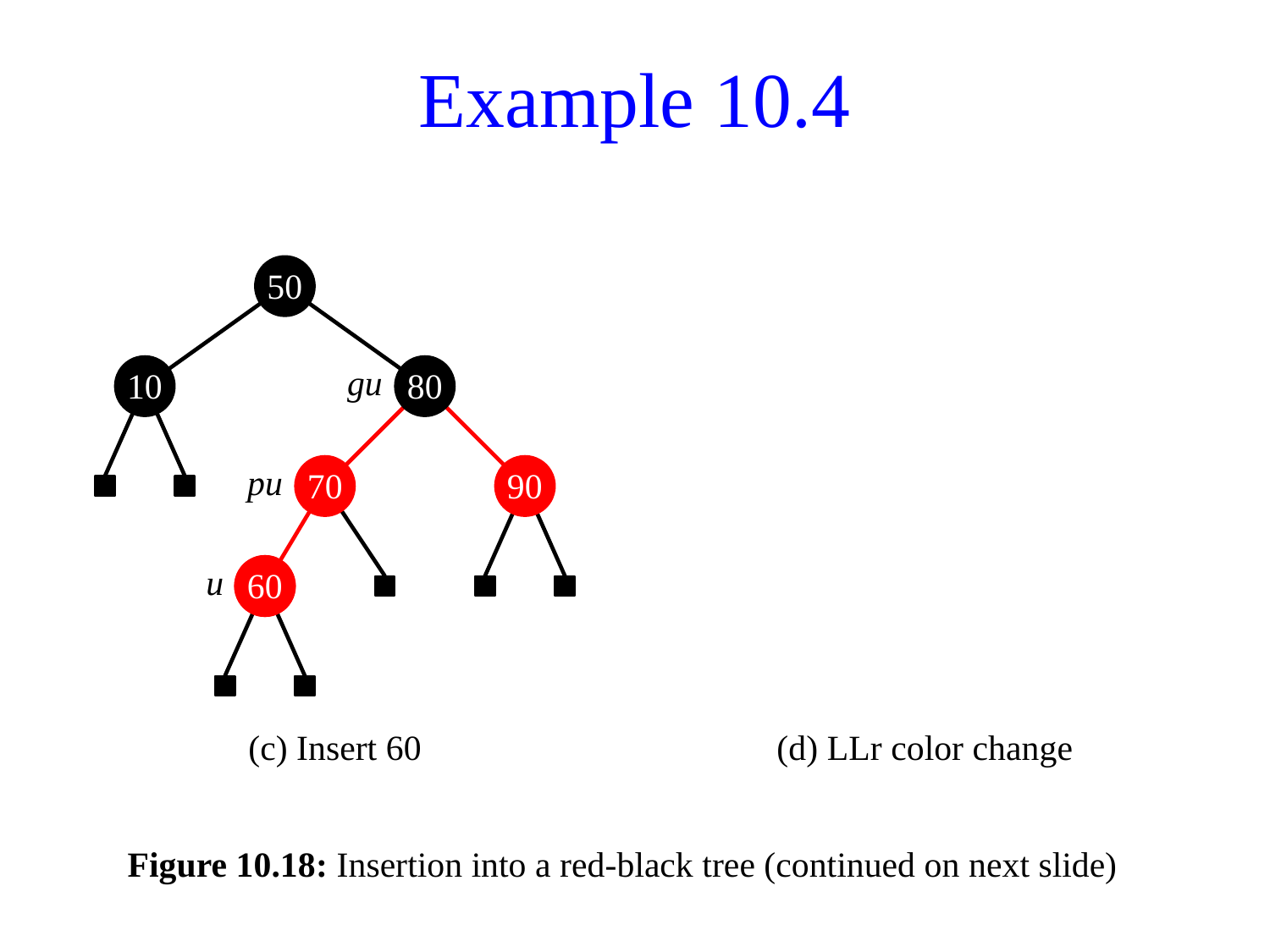

# Example 10.4
50
10
gu
80
pu
70
90

60
u
60

(c) Insert 60
(d) LLr color change
Figure 10.18: Insertion into a red-black tree (continued on next slide)